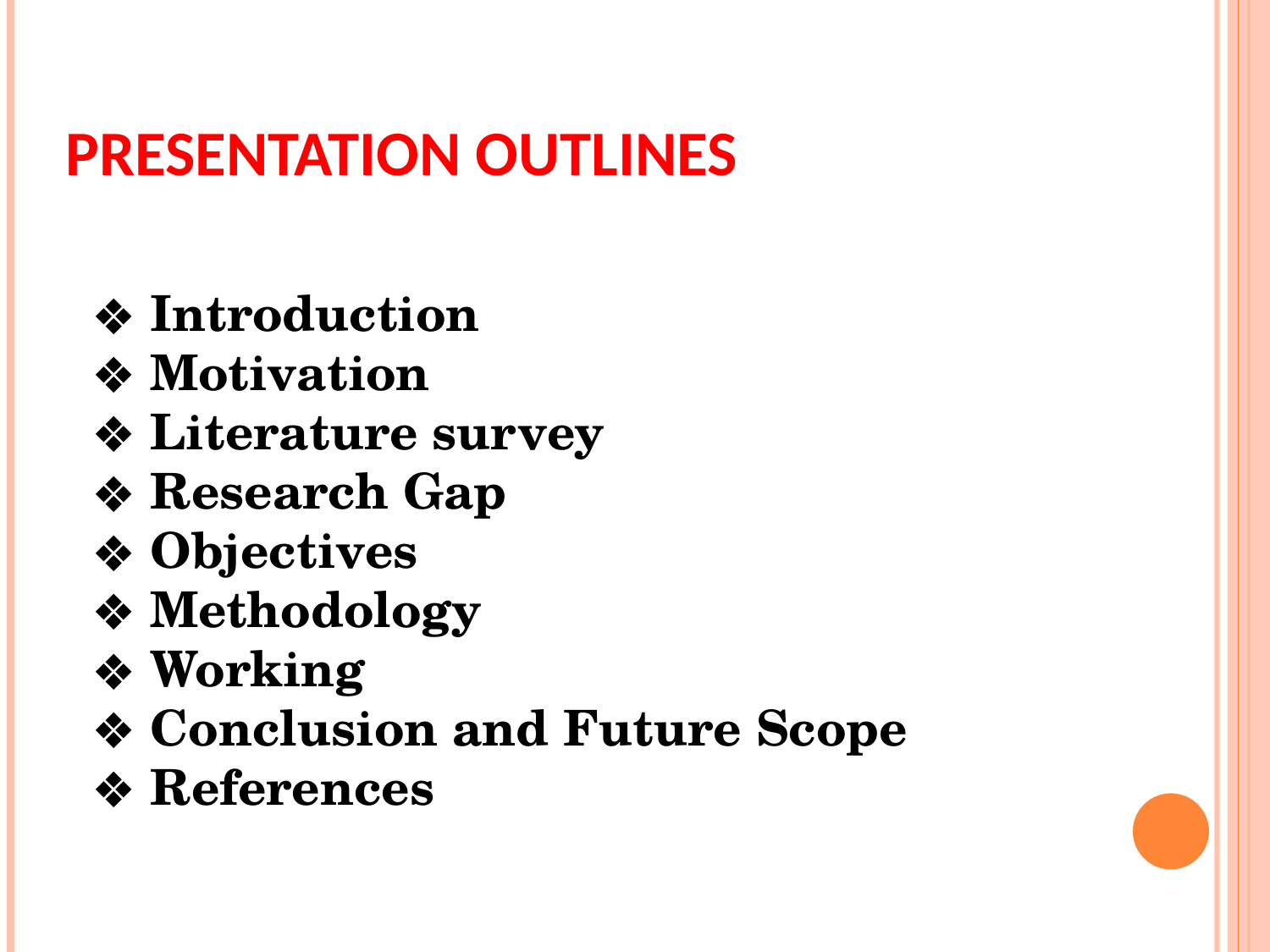

# PRESENTATION OUTLINES
 Introduction
 Motivation
 Literature survey
 Research Gap
 Objectives
 Methodology
 Working
 Conclusion and Future Scope
 References